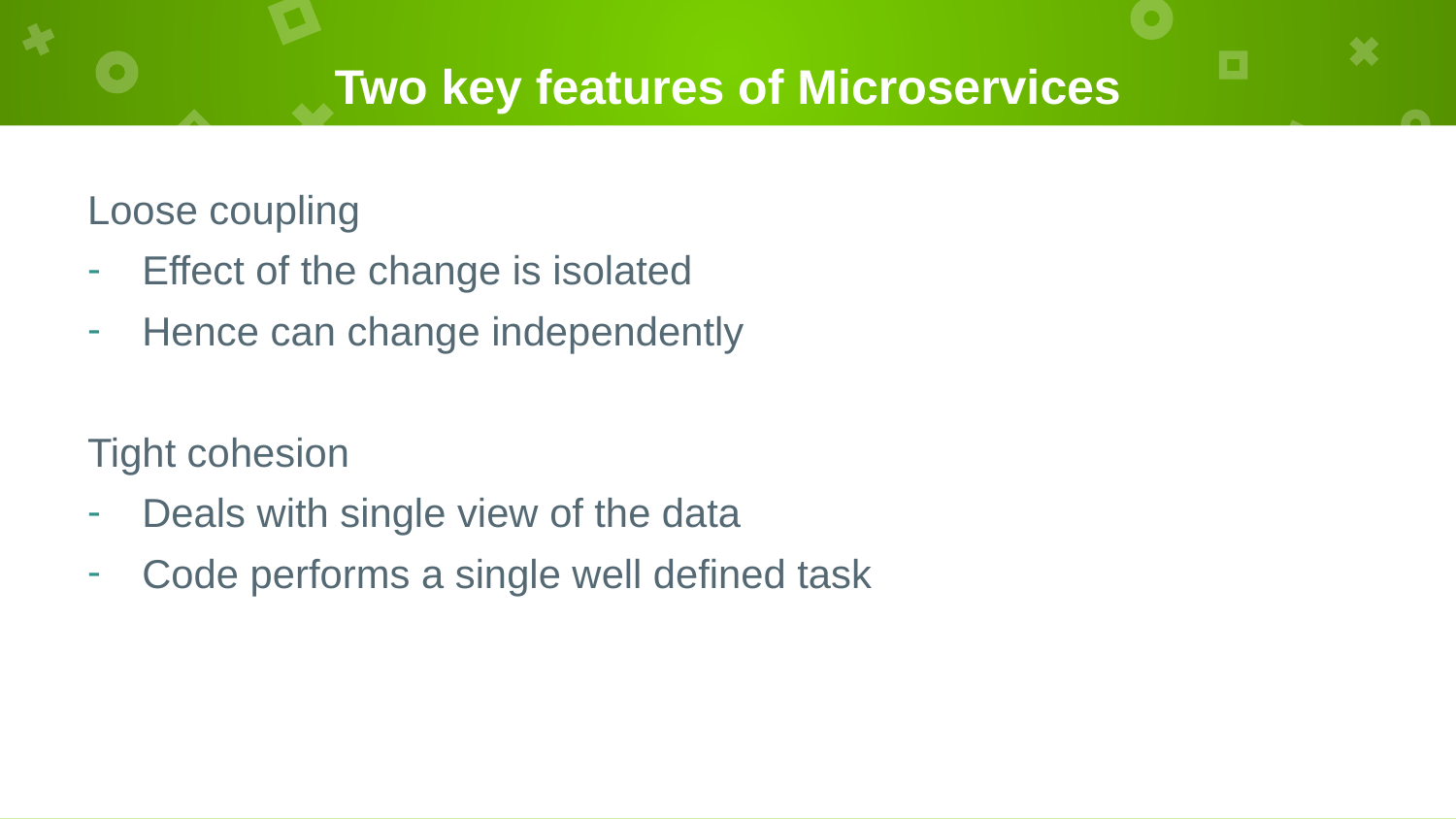

# Two key features of Microservices
Loose coupling
Effect of the change is isolated
Hence can change independently

Tight cohesion
Deals with single view of the data
Code performs a single well defined task